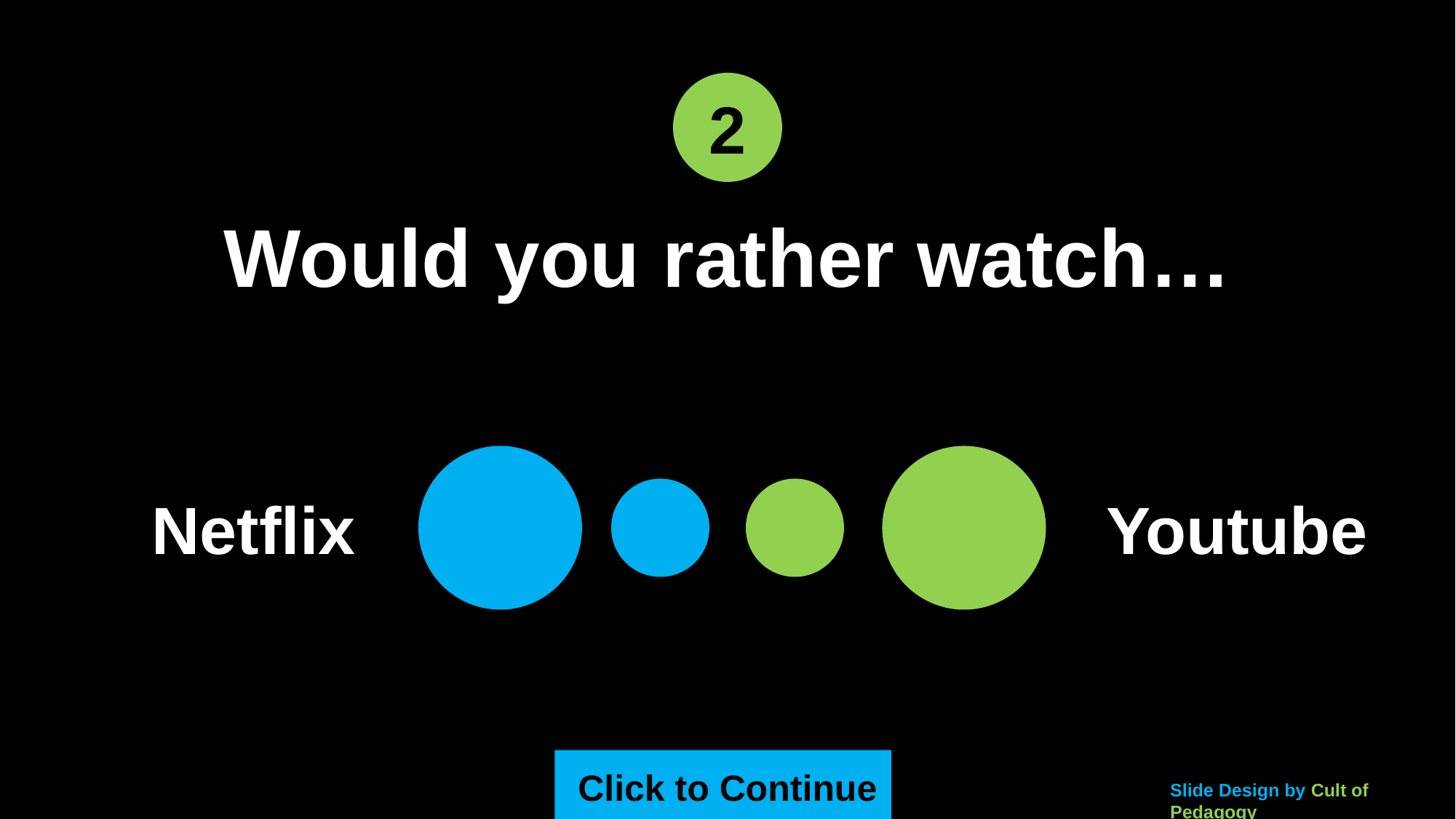

2
Would you rather watch…

Netflix
Youtube

Click to Continue